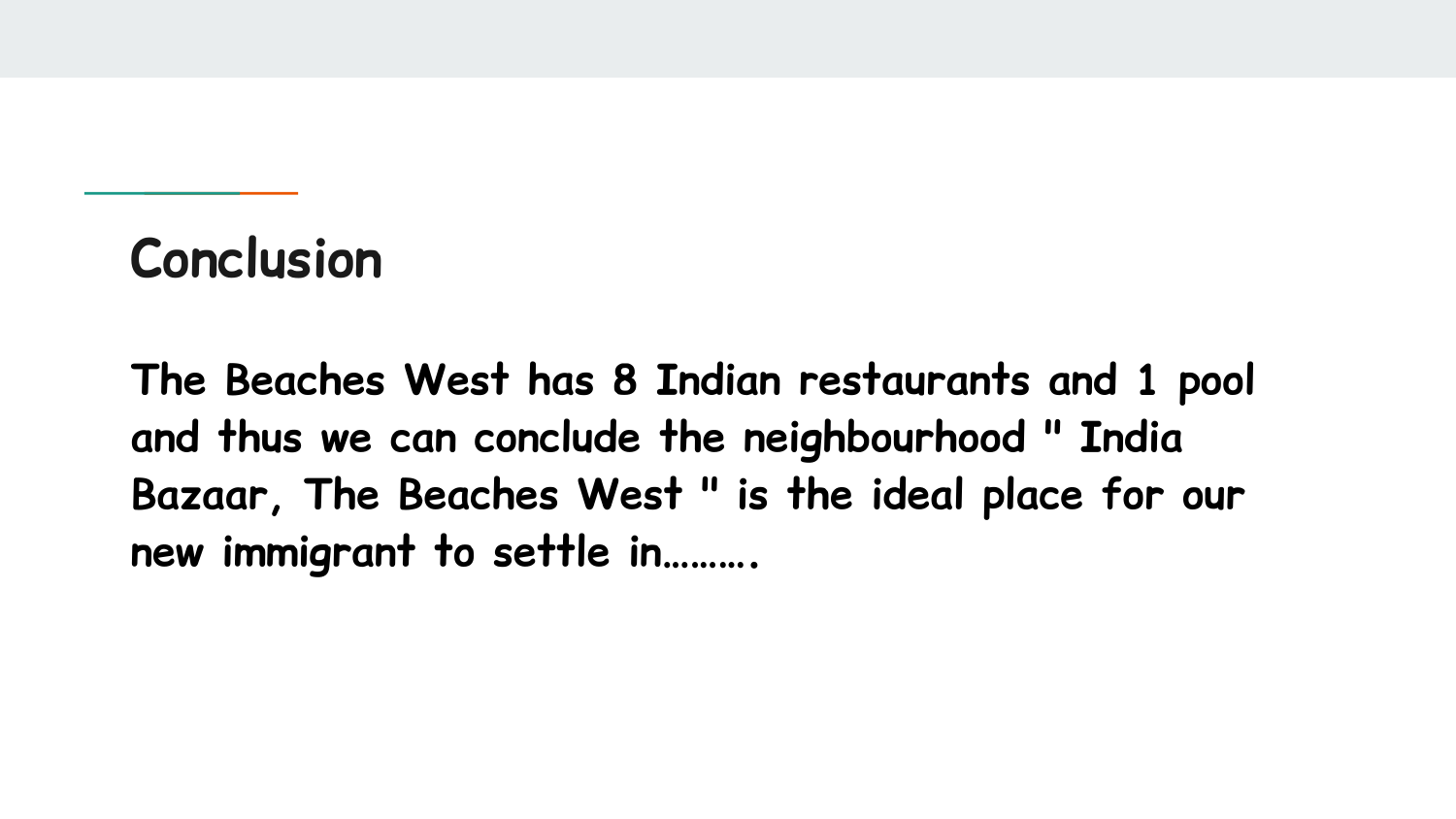

# Conclusion
The Beaches West has 8 Indian restaurants and 1 pool and thus we can conclude the neighbourhood " India Bazaar, The Beaches West " is the ideal place for our new immigrant to settle in……….